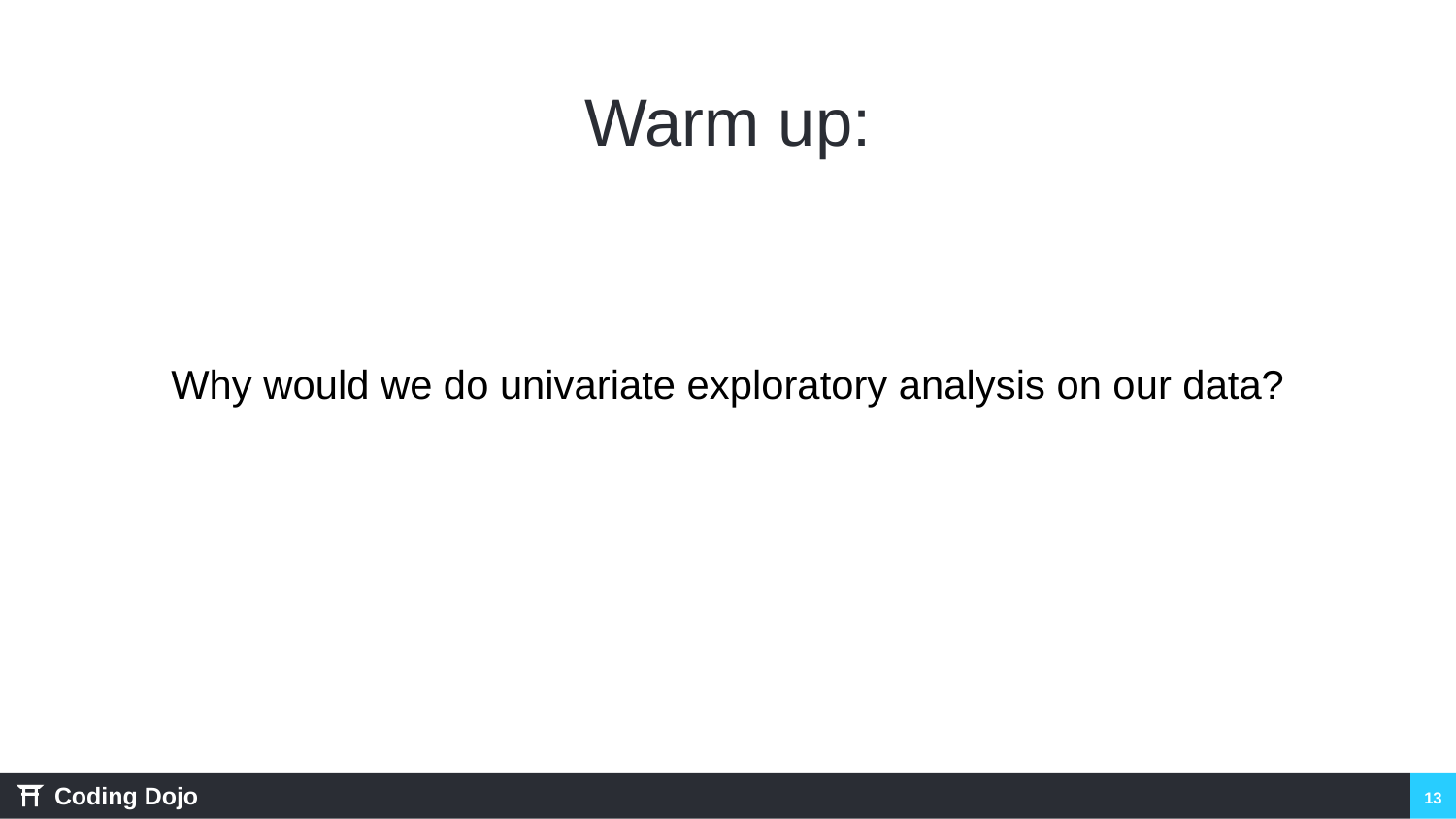

# Warm up:
Why would we do univariate exploratory analysis on our data?